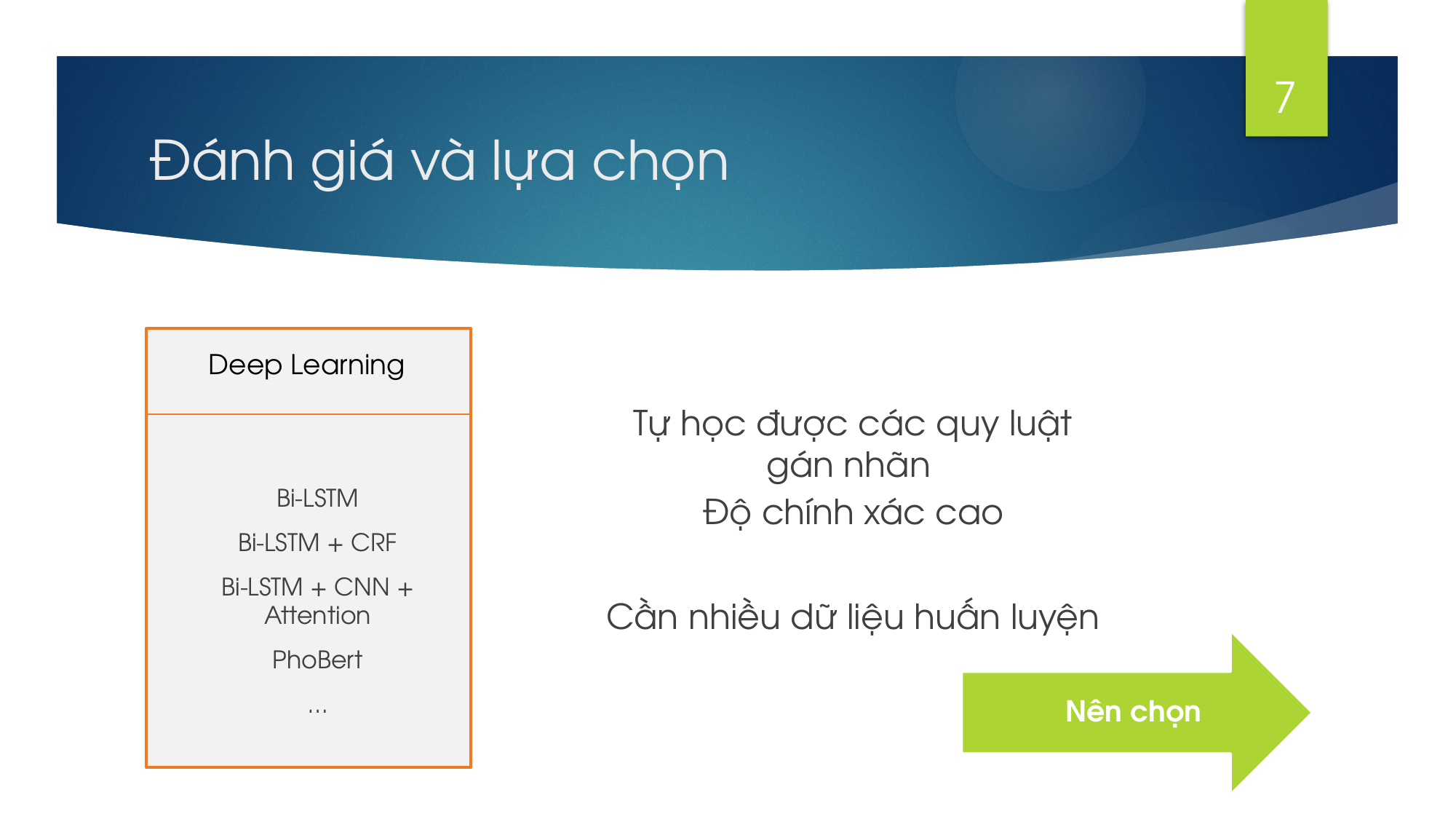

7
# Đánh giá và lựa chọn

Deep Learning
Tự học được các quy luật gán nhãn
Độ chính xác cao

Bi-LSTM
Bi-LSTM + CRF
Bi-LSTM + CNN + Attention
PhoBert
…

Cần nhiều dữ liệu huấn luyện
Nên chọn